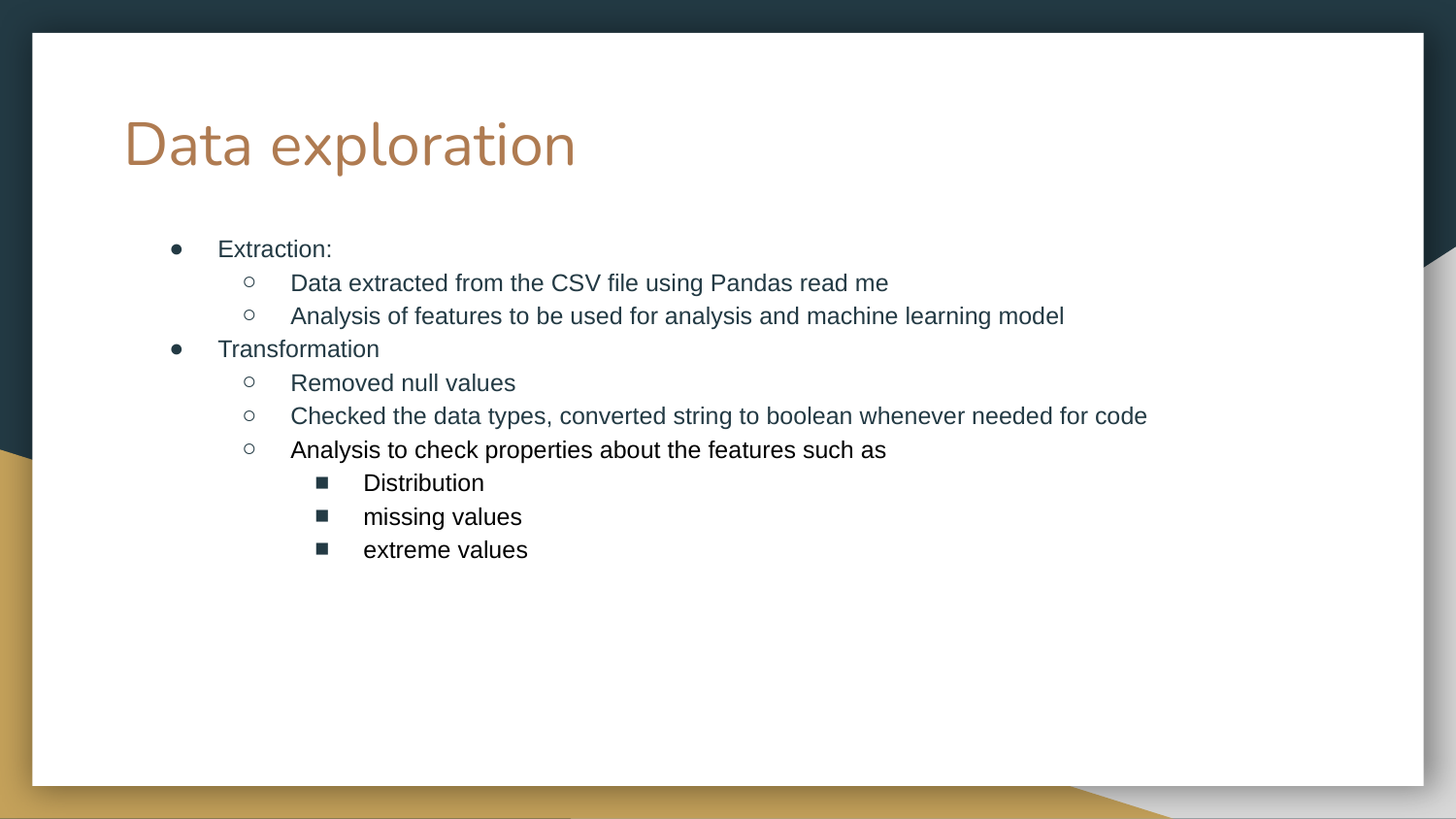

# Data exploration
Extraction:
Data extracted from the CSV file using Pandas read me
Analysis of features to be used for analysis and machine learning model
Transformation
Removed null values
Checked the data types, converted string to boolean whenever needed for code
Analysis to check properties about the features such as
Distribution
missing values
extreme values